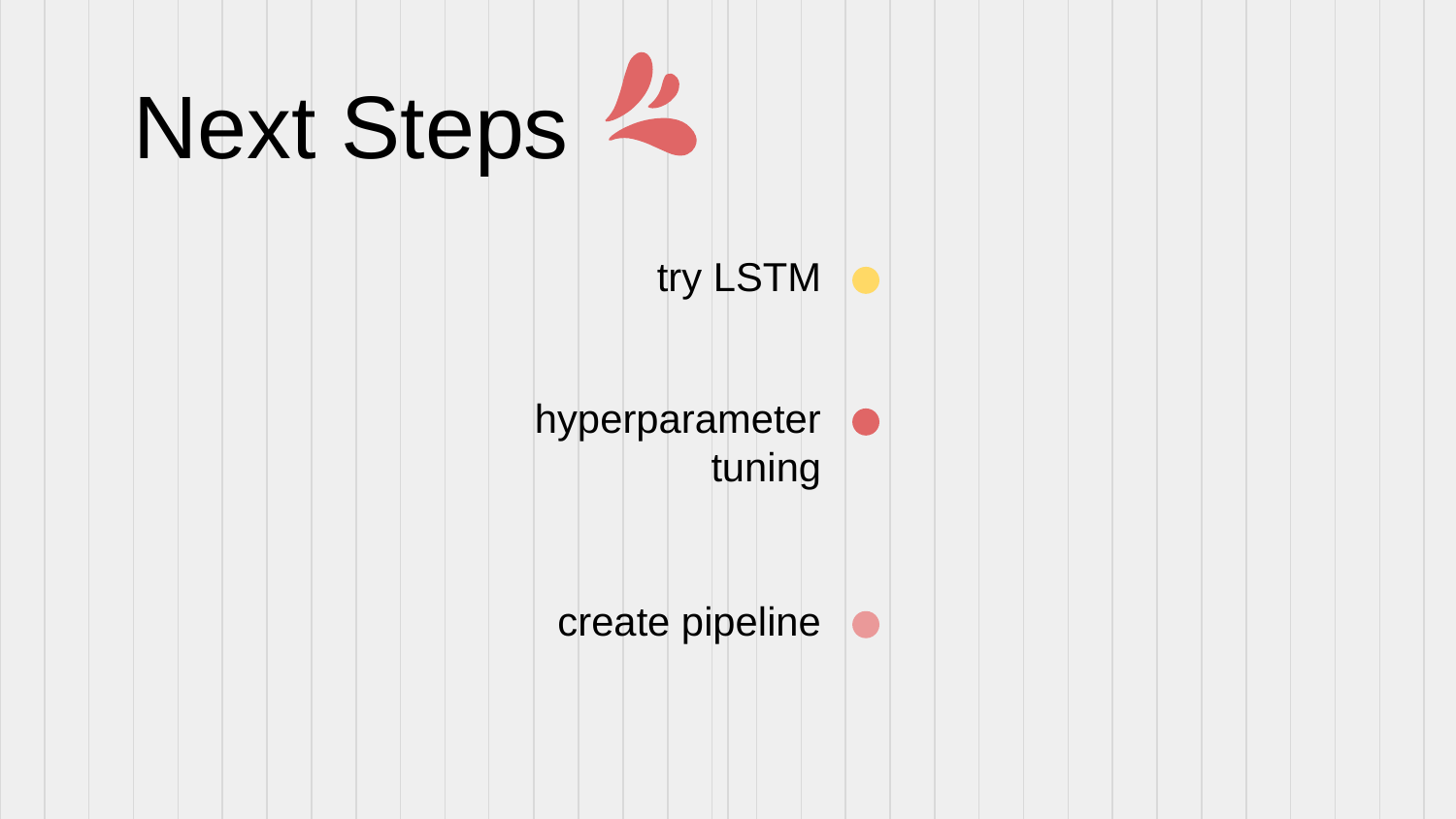

# Next Steps

try LSTM

hyperparameter tuning

create pipeline